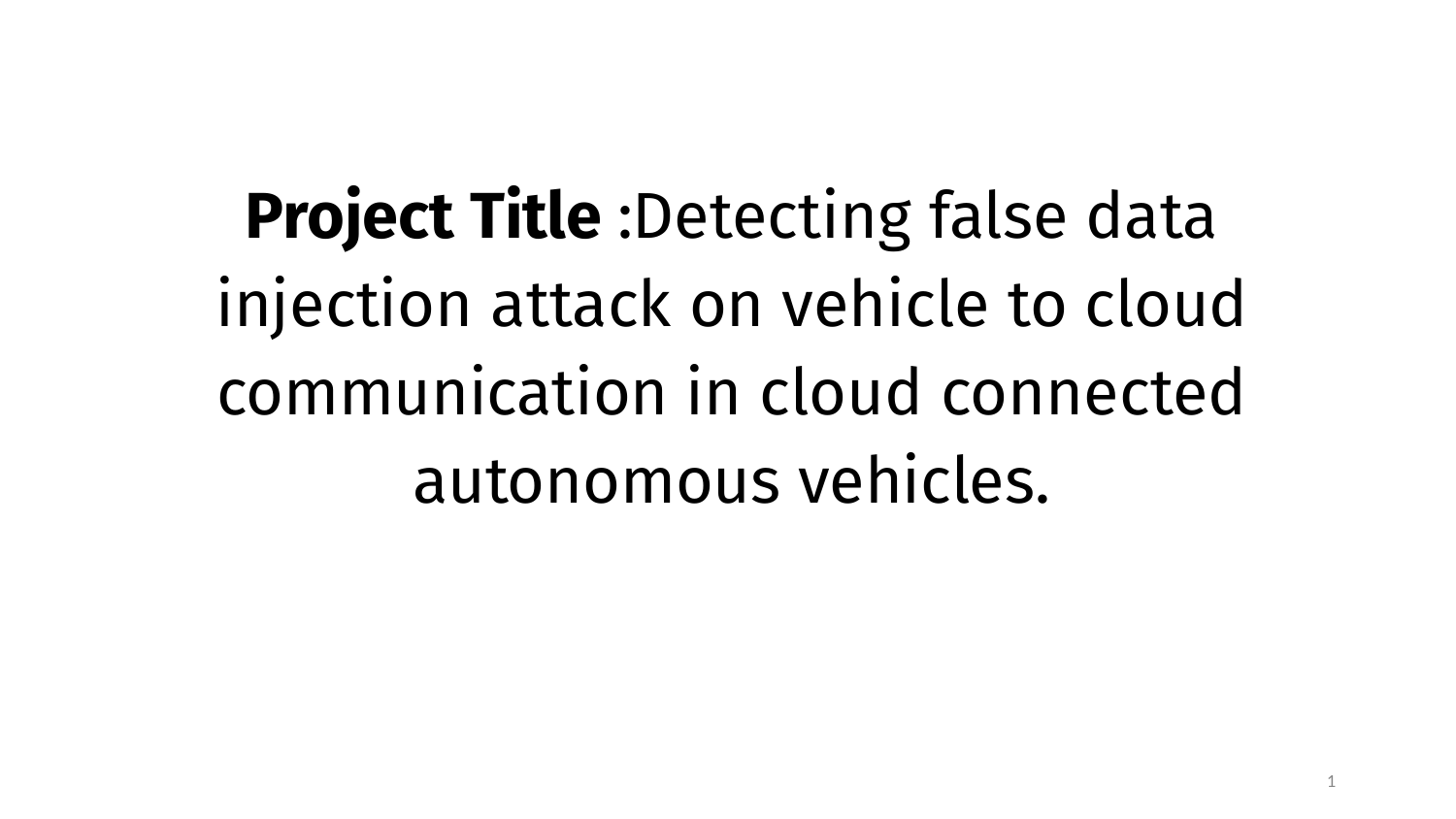

Project Title :Detecting false data injection attack on vehicle to cloud communication in cloud connected autonomous vehicles.

1